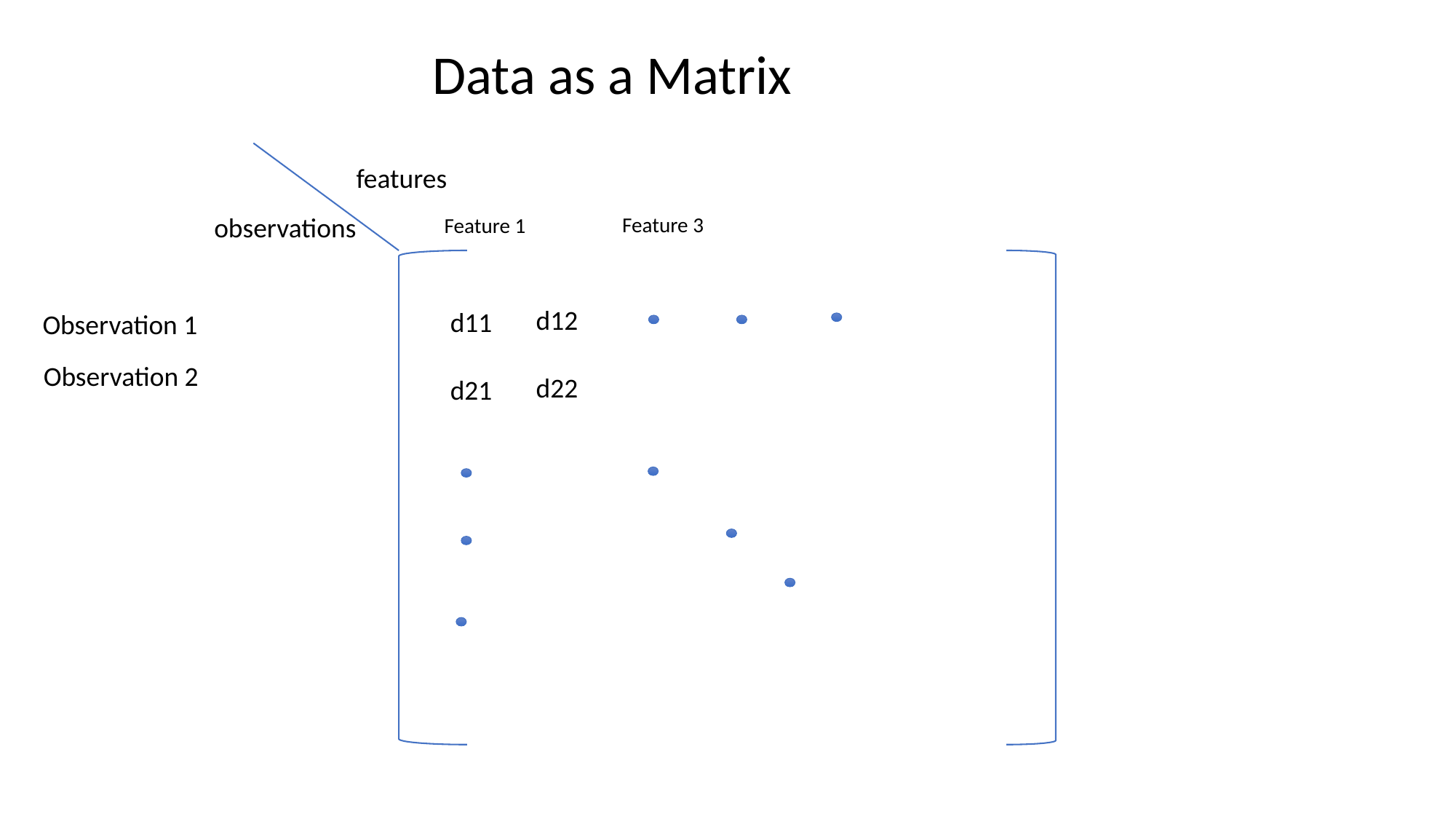

# Data as a Matrix
features
observations
Feature 3
Feature 1

d12
d11
Observation 1

Observation 2
d22
d21